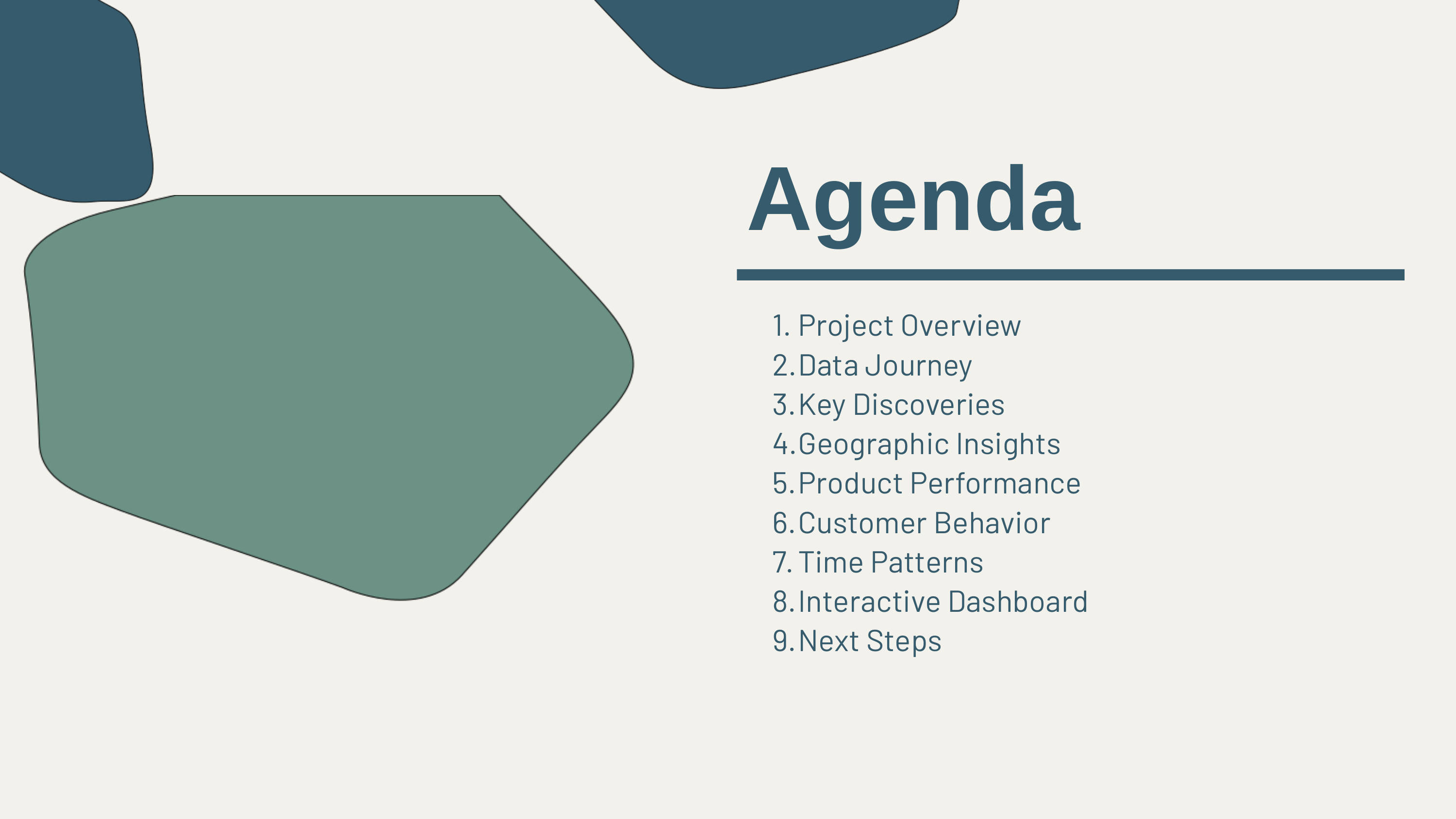

Agenda

Project Overview
Data Journey
Key Discoveries
Geographic Insights
Product Performance
Customer Behavior
Time Patterns
Interactive Dashboard
Next Steps